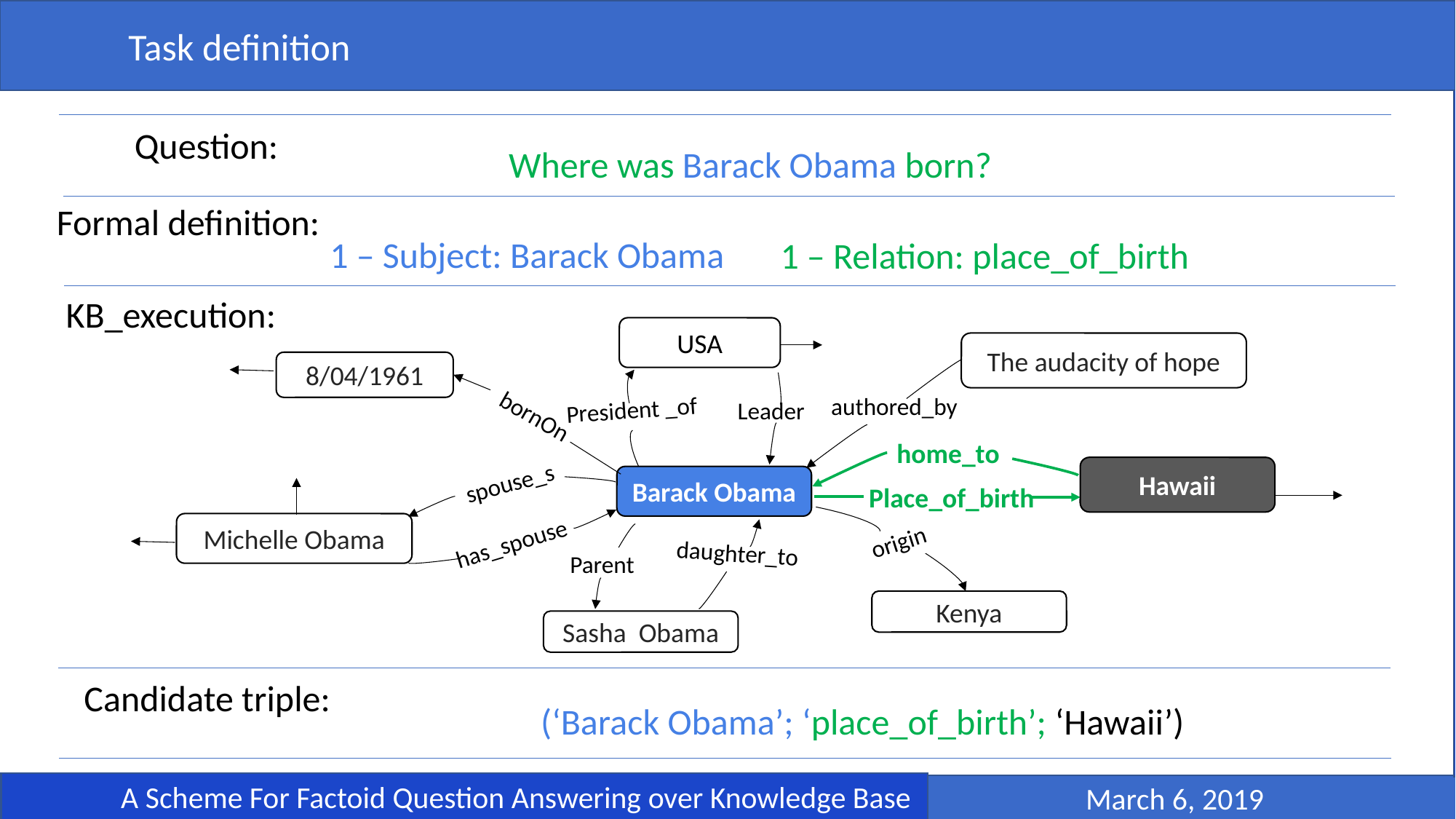

Task definition

	A Scheme For Factoid Question Answering over Knowledge Base
       March 6, 2019
Question:
Where was Barack Obama born?
Formal definition:
1 – Subject: Barack Obama
1 – Relation: place_of_birth
KB_execution:
USA
The audacity of hope
8/04/1961
Hawaii
Michelle Obama
Kenya
Sasha  Obama

authored_by
President _of
Leader
bornOn
spouse_s
Place_of_birth
origin
has_spouse
daughter_to
Parent

Barack Obama

home_to

Candidate triple:
 (‘Barack Obama’; ‘place_of_birth’; ‘Hawaii’)